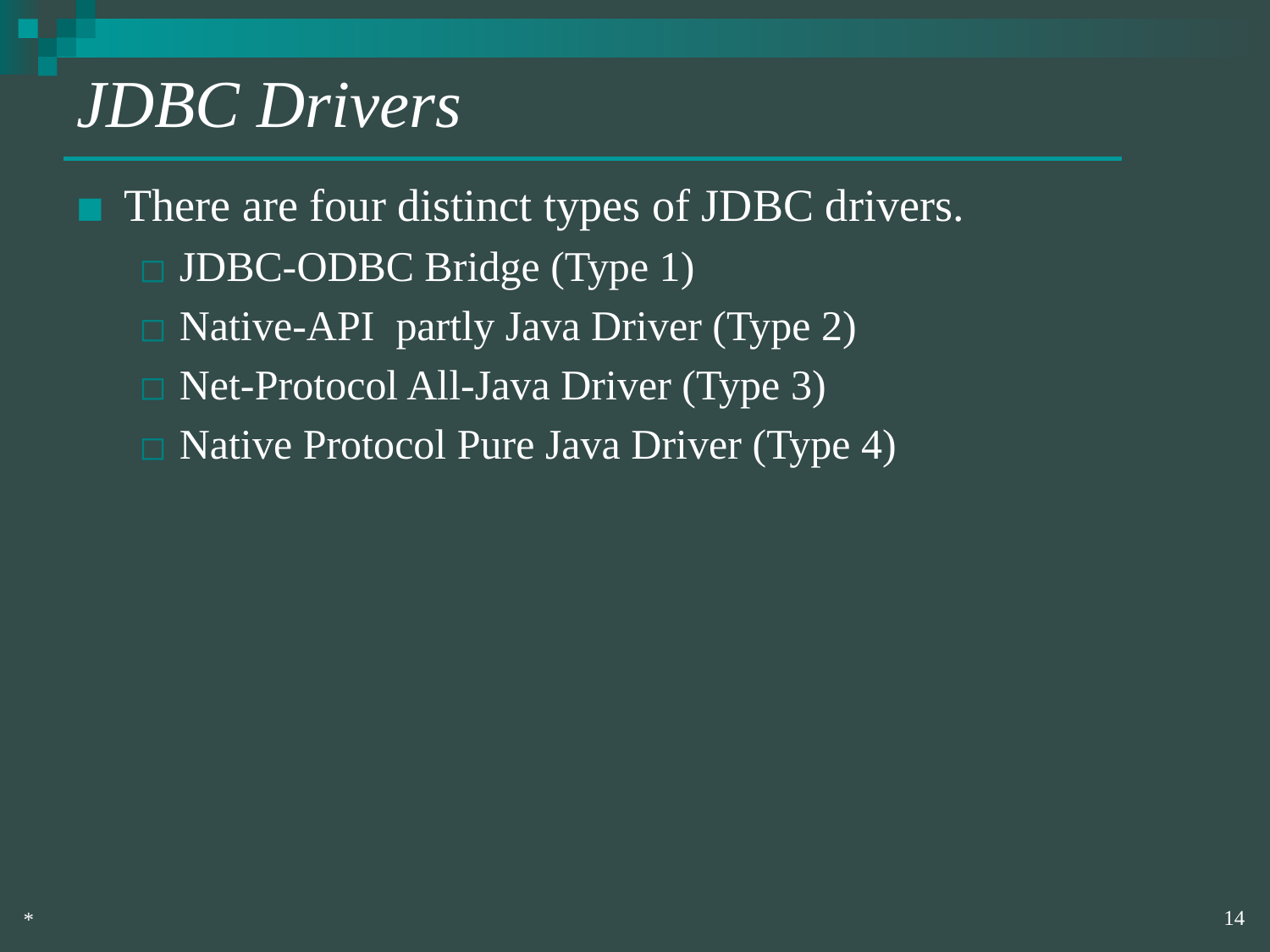

# JDBC Drivers
There are four distinct types of JDBC drivers.
JDBC-ODBC Bridge (Type 1)
Native-API  partly Java Driver (Type 2)
Net-Protocol All-Java Driver (Type 3)
Native Protocol Pure Java Driver (Type 4)

14